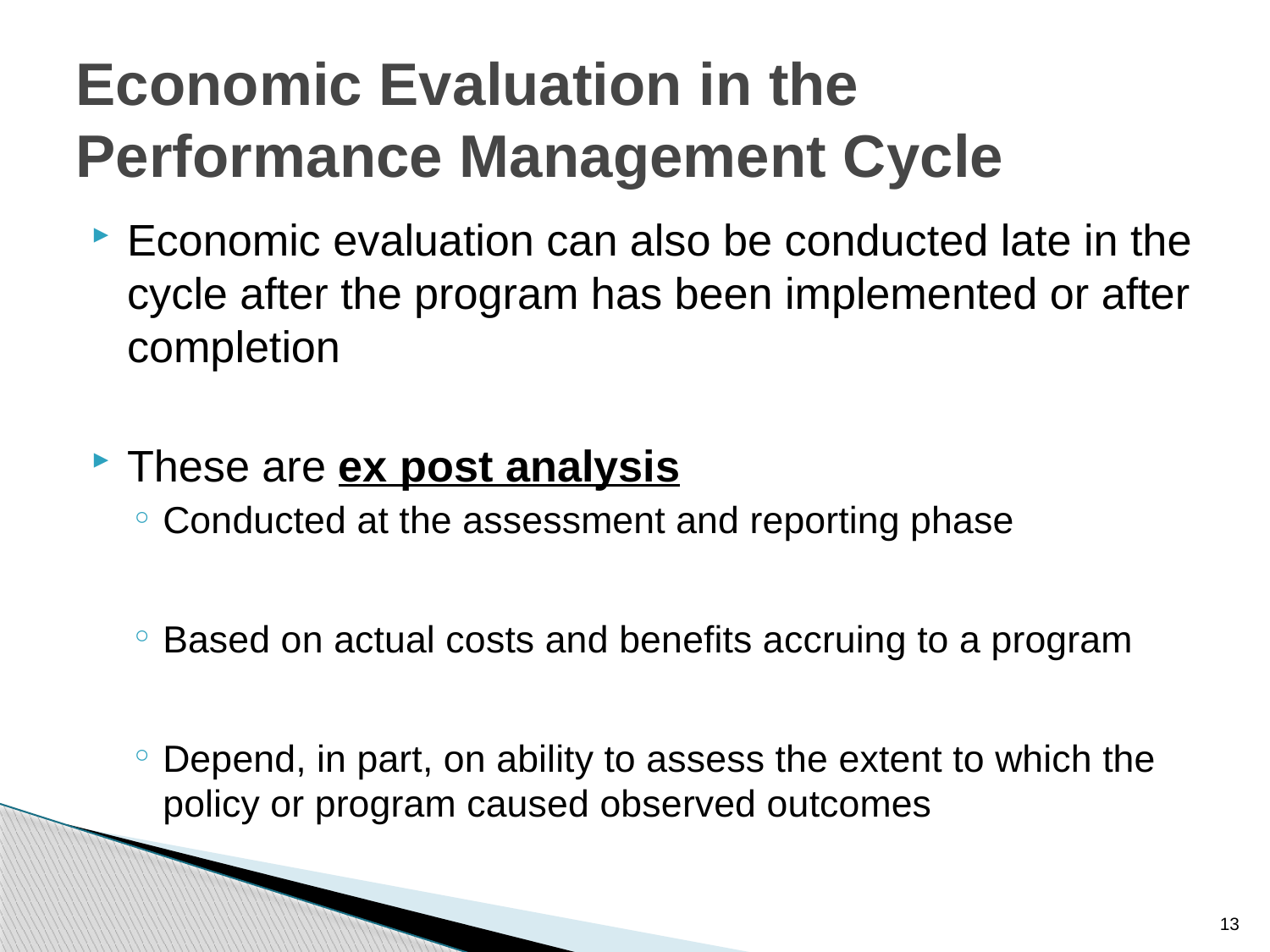

# Economic Evaluation in the Performance Management Cycle
Economic evaluation can also be conducted late in the cycle after the program has been implemented or after completion

These are ex post analysis
Conducted at the assessment and reporting phase

Based on actual costs and benefits accruing to a program

Depend, in part, on ability to assess the extent to which the policy or program caused observed outcomes
13